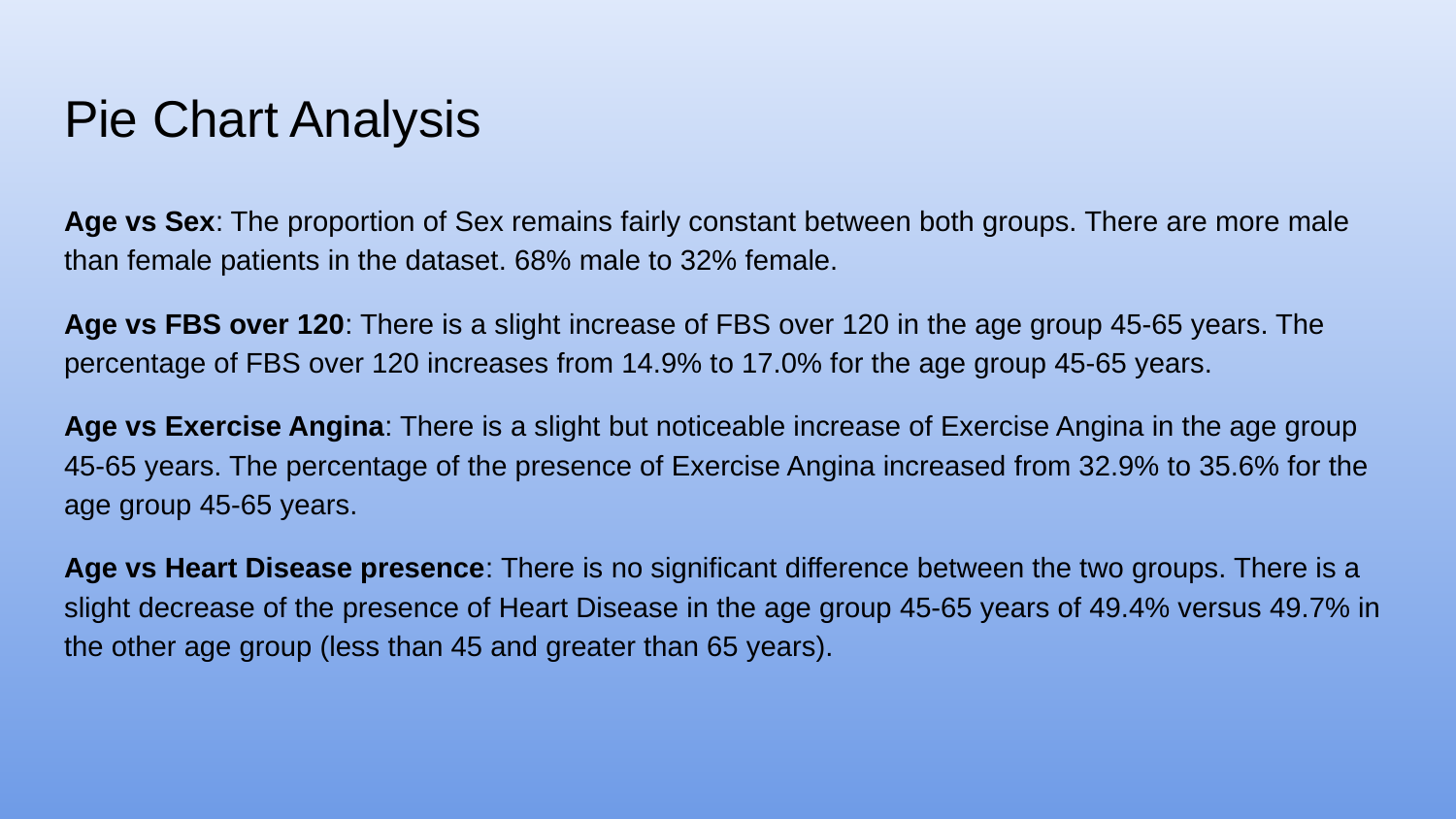

# Pie Chart Analysis
Age vs Sex: The proportion of Sex remains fairly constant between both groups. There are more male than female patients in the dataset. 68% male to 32% female.
Age vs FBS over 120: There is a slight increase of FBS over 120 in the age group 45-65 years. The percentage of FBS over 120 increases from 14.9% to 17.0% for the age group 45-65 years.
Age vs Exercise Angina: There is a slight but noticeable increase of Exercise Angina in the age group 45-65 years. The percentage of the presence of Exercise Angina increased from 32.9% to 35.6% for the age group 45-65 years.
Age vs Heart Disease presence: There is no significant difference between the two groups. There is a slight decrease of the presence of Heart Disease in the age group 45-65 years of 49.4% versus 49.7% in the other age group (less than 45 and greater than 65 years).